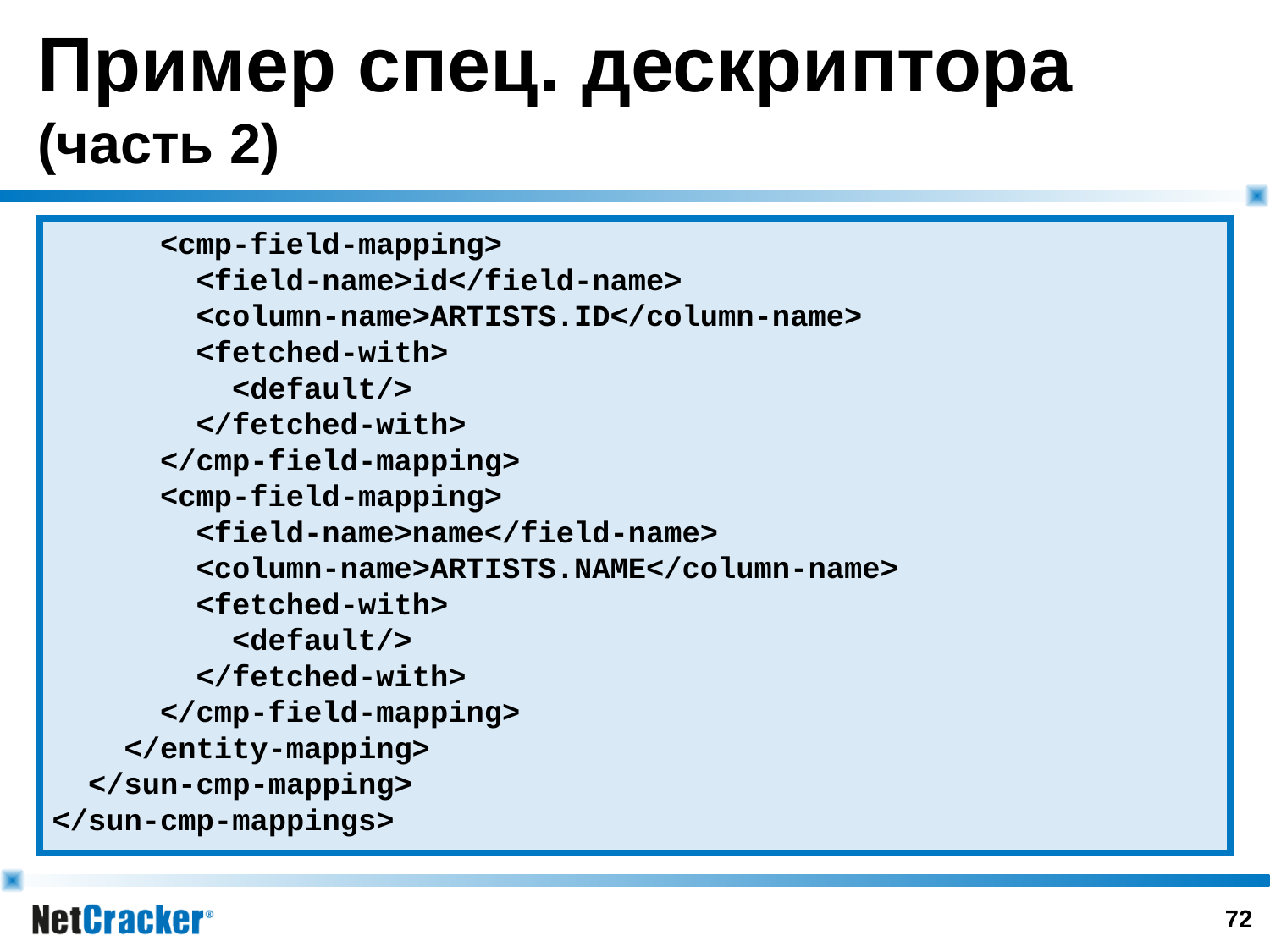

# Пример спец. дескриптора (часть 2)
      <cmp-field-mapping>
        <field-name>id</field-name>
        <column-name>ARTISTS.ID</column-name>
        <fetched-with>
          <default/>
        </fetched-with>
      </cmp-field-mapping>
      <cmp-field-mapping>
        <field-name>name</field-name>
        <column-name>ARTISTS.NAME</column-name>
        <fetched-with>
          <default/>
        </fetched-with>
      </cmp-field-mapping>
    </entity-mapping>
  </sun-cmp-mapping>
</sun-cmp-mappings>
72